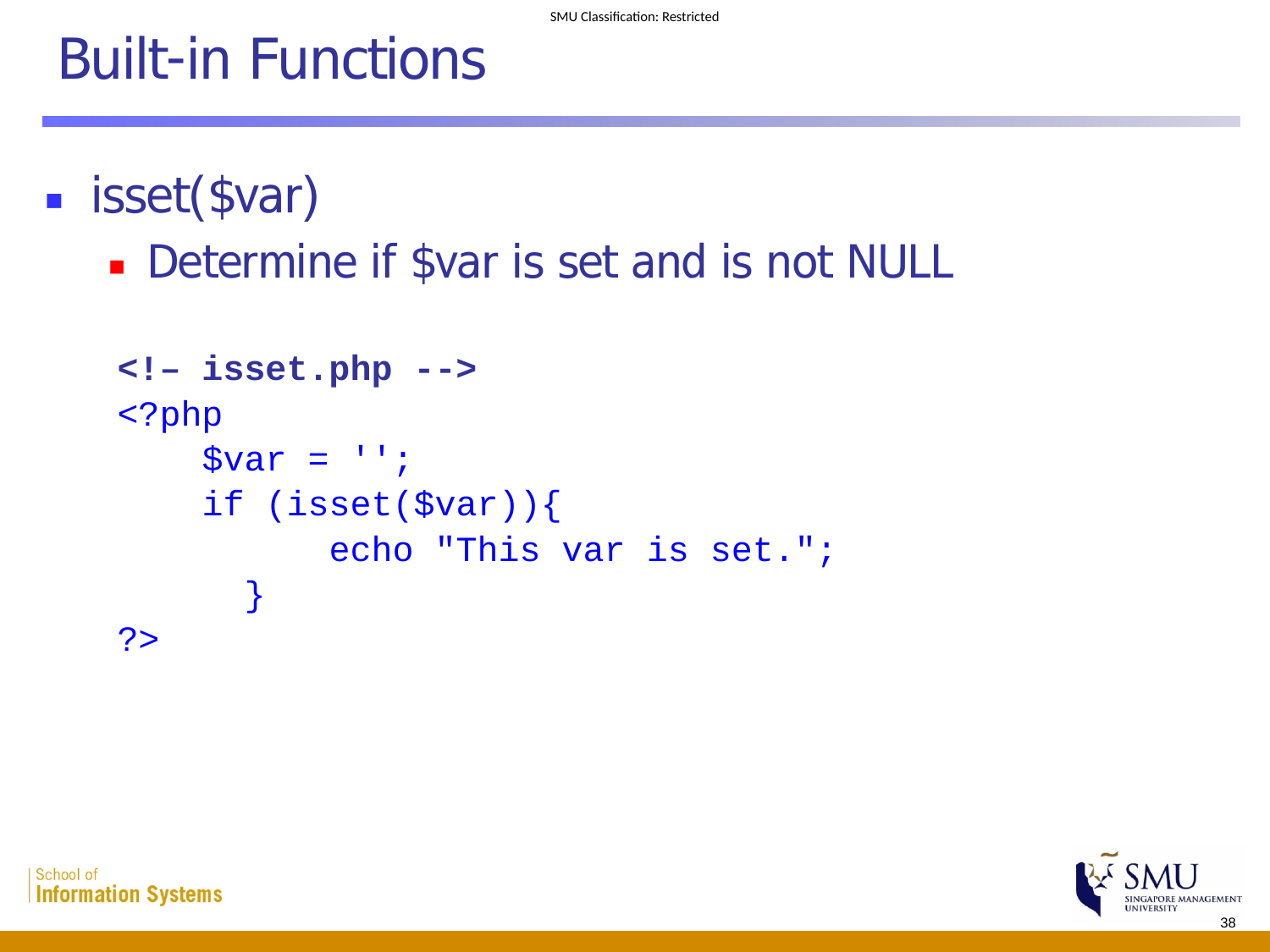

# Built-in Functions
isset($var)
Determine if $var is set and is not NULL
	<!– isset.php -->
	<?php
	    $var = '';
	    if (isset($var)){
		    echo "This var is set.";
		}
	?>
38